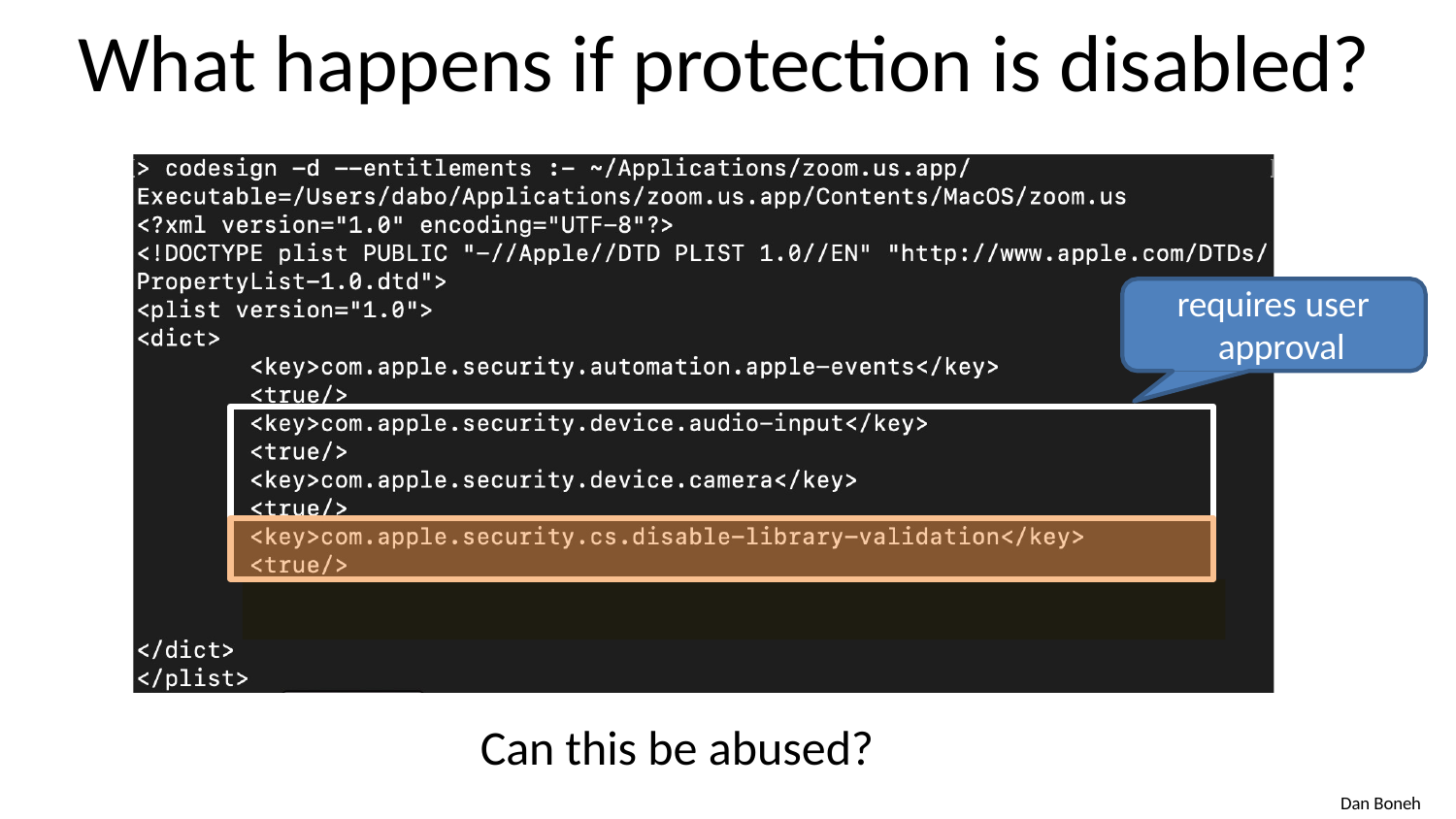

What happens if protection is disabled?

requires user  approval
Can this be abused?
Dan Boneh